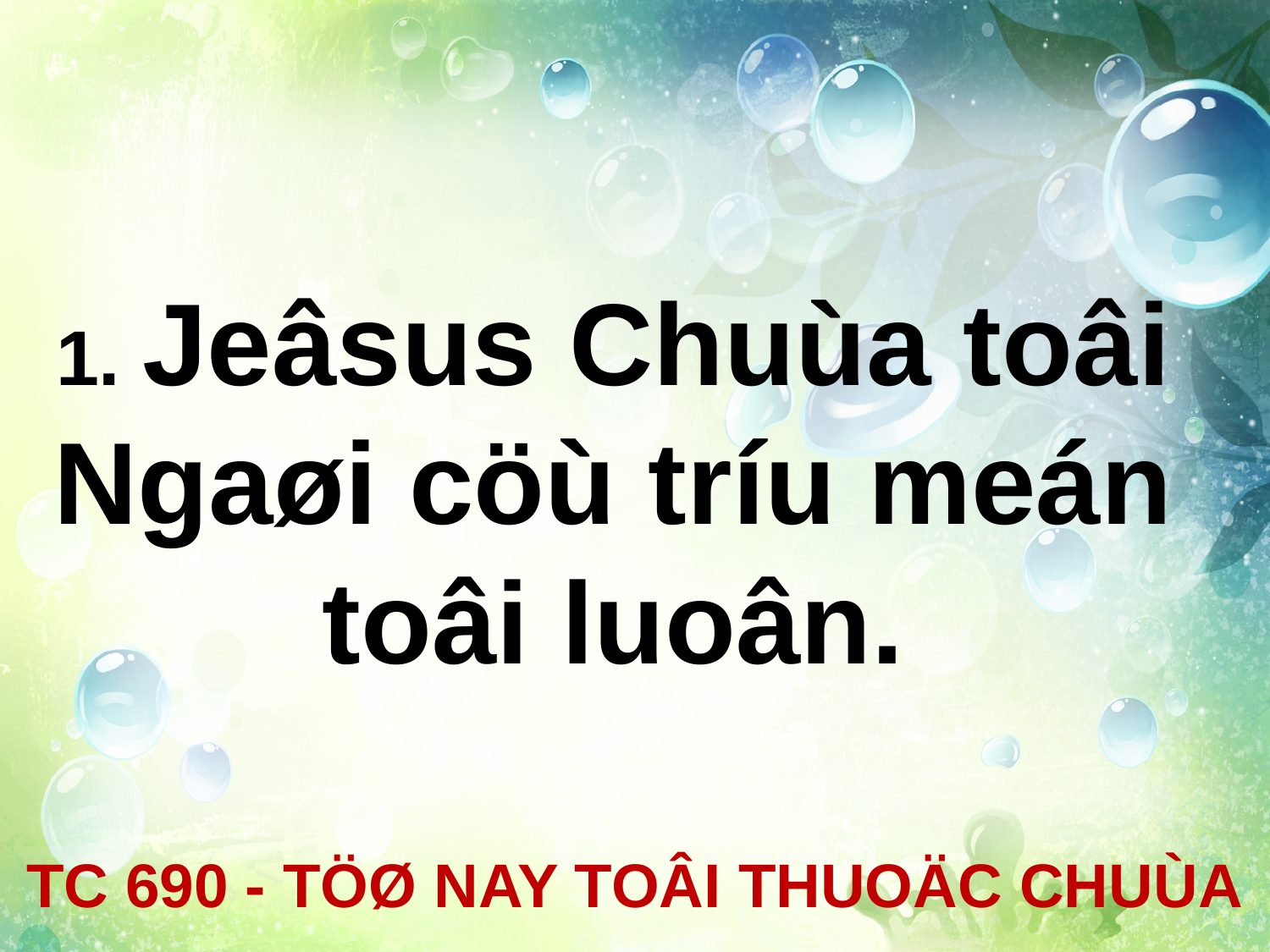

1. Jeâsus Chuùa toâi
Ngaøi cöù tríu meán
toâi luoân.
TC 690 - TÖØ NAY TOÂI THUOÄC CHUÙA